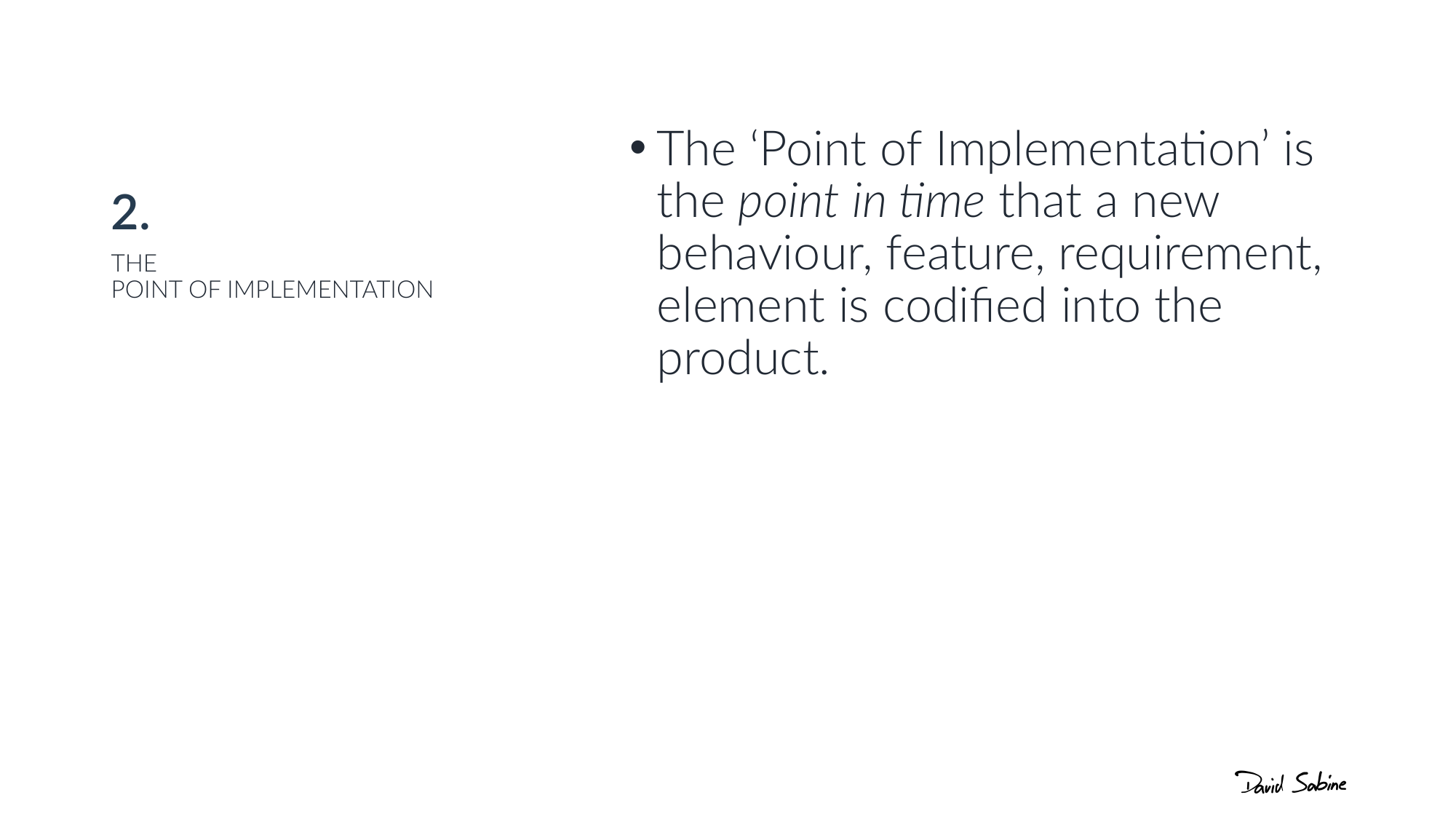

# 2.
The ‘Point of Implementation’ is the point in time that a new behaviour, feature, requirement, element is codified into the product.
THE
POINT OF IMPLEMENTATION